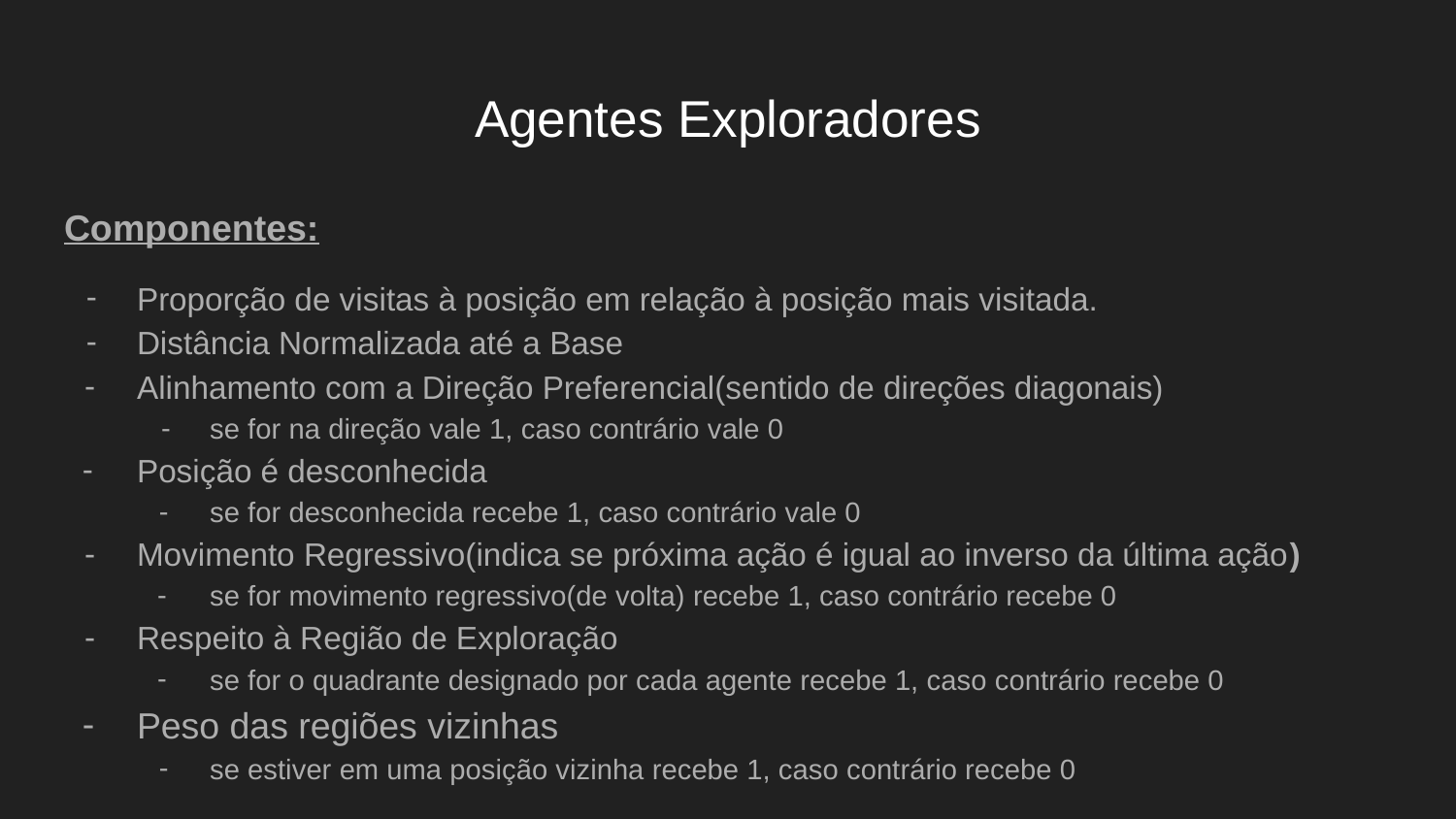

# Agentes Exploradores
Componentes:
Proporção de visitas à posição em relação à posição mais visitada.
Distância Normalizada até a Base
Alinhamento com a Direção Preferencial(sentido de direções diagonais)
se for na direção vale 1, caso contrário vale 0
Posição é desconhecida
se for desconhecida recebe 1, caso contrário vale 0
Movimento Regressivo(indica se próxima ação é igual ao inverso da última ação)
se for movimento regressivo(de volta) recebe 1, caso contrário recebe 0
Respeito à Região de Exploração
se for o quadrante designado por cada agente recebe 1, caso contrário recebe 0
Peso das regiões vizinhas
se estiver em uma posição vizinha recebe 1, caso contrário recebe 0